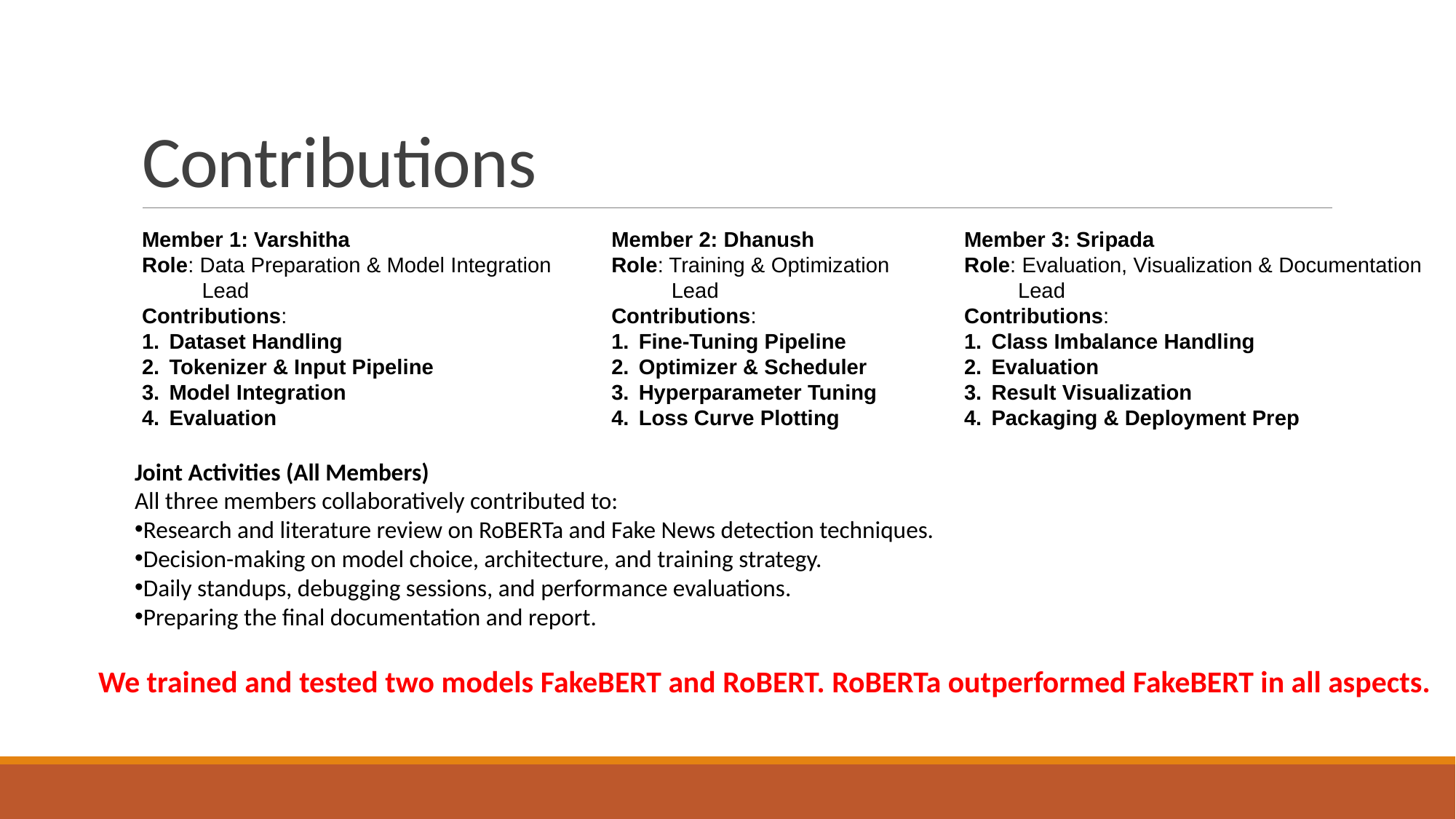

# Contributions
Member 1: Varshitha
Role: Data Preparation & Model Integration
          Lead
Contributions:
Dataset Handling
Tokenizer & Input Pipeline
Model Integration
Evaluation

Member 2: Dhanush
Role: Training & Optimization
          Lead
Contributions:
Fine-Tuning Pipeline
Optimizer & Scheduler
Hyperparameter Tuning
Loss Curve Plotting

Member 3: Sripada
Role: Evaluation, Visualization & Documentation
         Lead
Contributions:
Class Imbalance Handling
Evaluation
Result Visualization
Packaging & Deployment Prep

Joint Activities (All Members)
All three members collaboratively contributed to:
Research and literature review on RoBERTa and Fake News detection techniques.
Decision-making on model choice, architecture, and training strategy.
Daily standups, debugging sessions, and performance evaluations.
Preparing the final documentation and report.

We trained and tested two models FakeBERT and RoBERT. RoBERTa outperformed FakeBERT in all aspects.